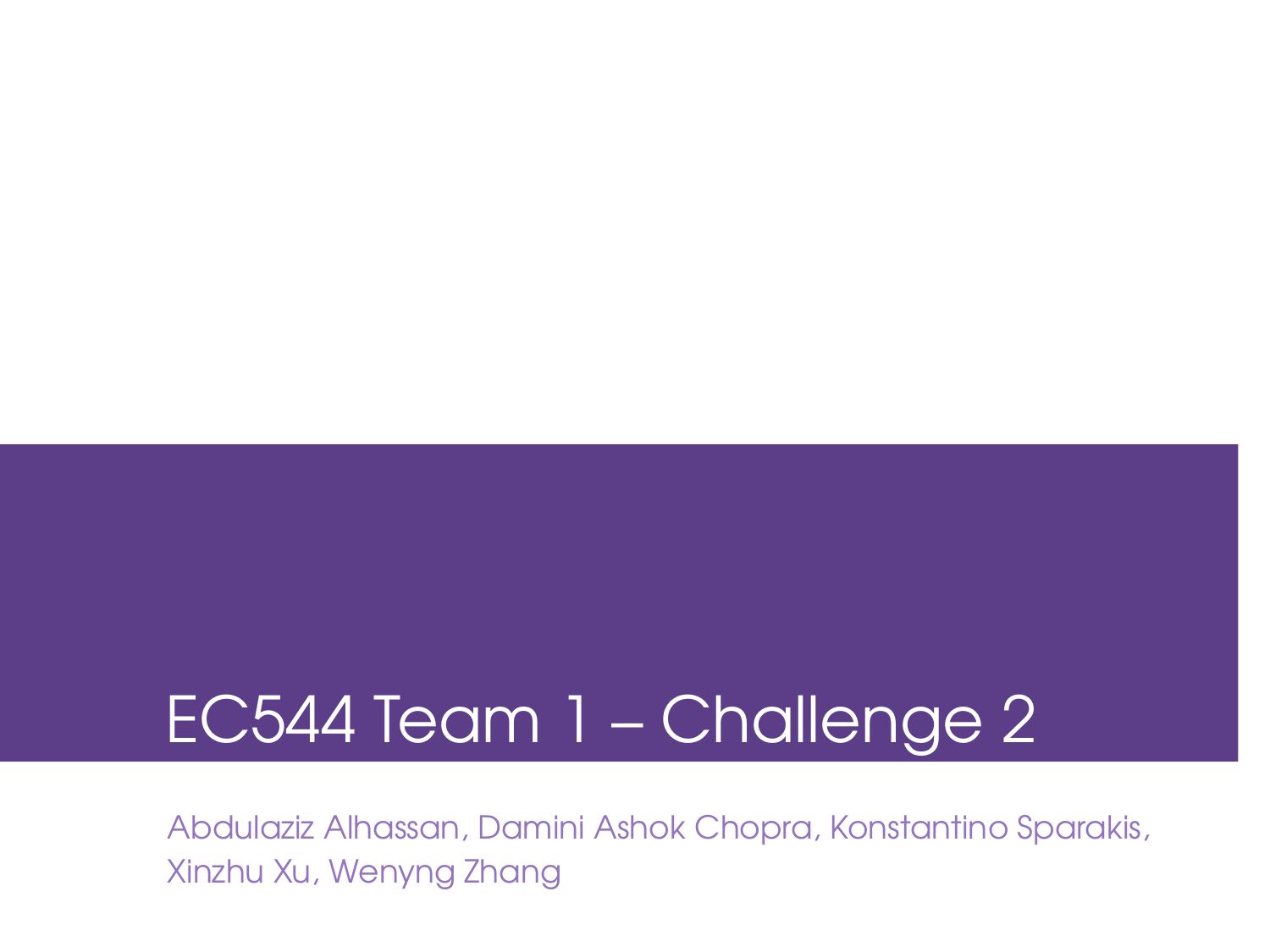

# EC544 Team 1 – Challenge 2
Abdulaziz Alhassan, Damini Ashok Chopra, Konstantino Sparakis,
Xinzhu Xu, Wenyng Zhang